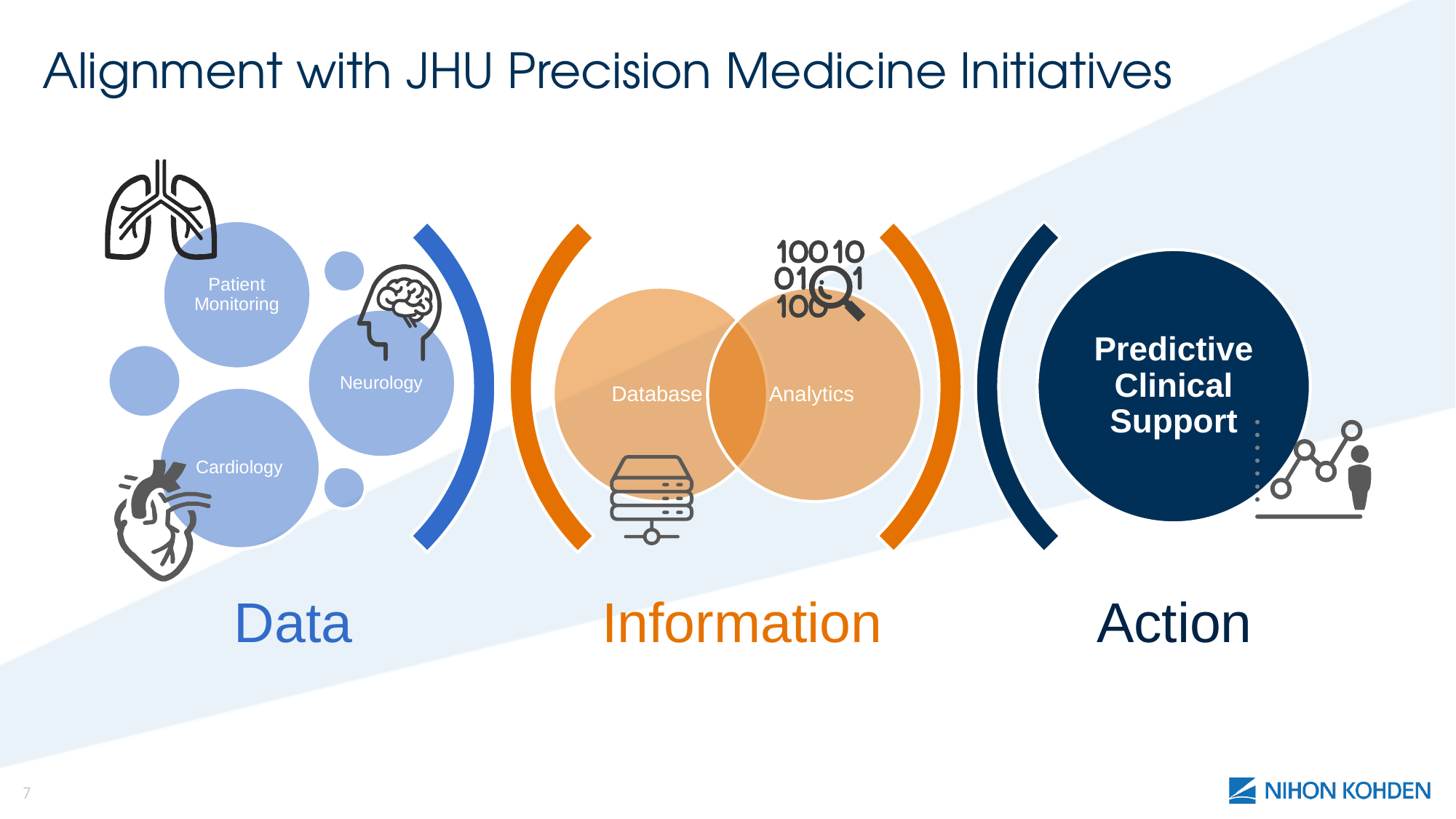

Alignment with JHU Precision Medicine Initiatives
Information
Action
Database
Analytics
Patient Monitoring
Neurology
Cardiology
Predictive Clinical Support
Data